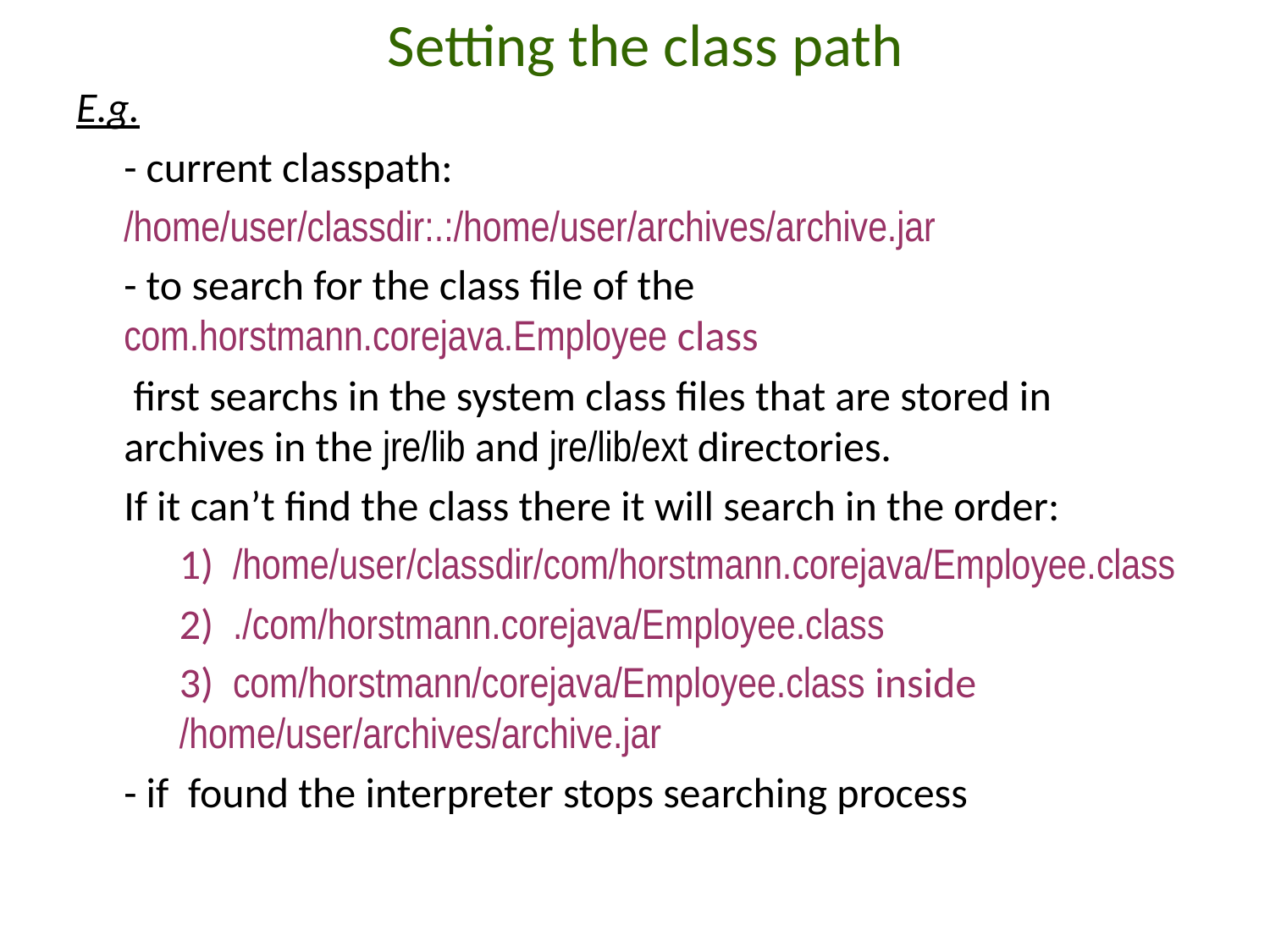

# Setting the class path
E.g.
	- current classpath:
	/home/user/classdir:.:/home/user/archives/archive.jar
	- to search for the class file of the com.horstmann.corejava.Employee class
      first searchs in the system class files that are stored in archives in the jre/lib and jre/lib/ext directories.
     If it can’t find the class there it will search in the order:
	1)  /home/user/classdir/com/horstmann.corejava/Employee.class
	2)  ./com/horstmann.corejava/Employee.class
	3)  com/horstmann/corejava/Employee.class inside /home/user/archives/archive.jar
	- if  found the interpreter stops searching process